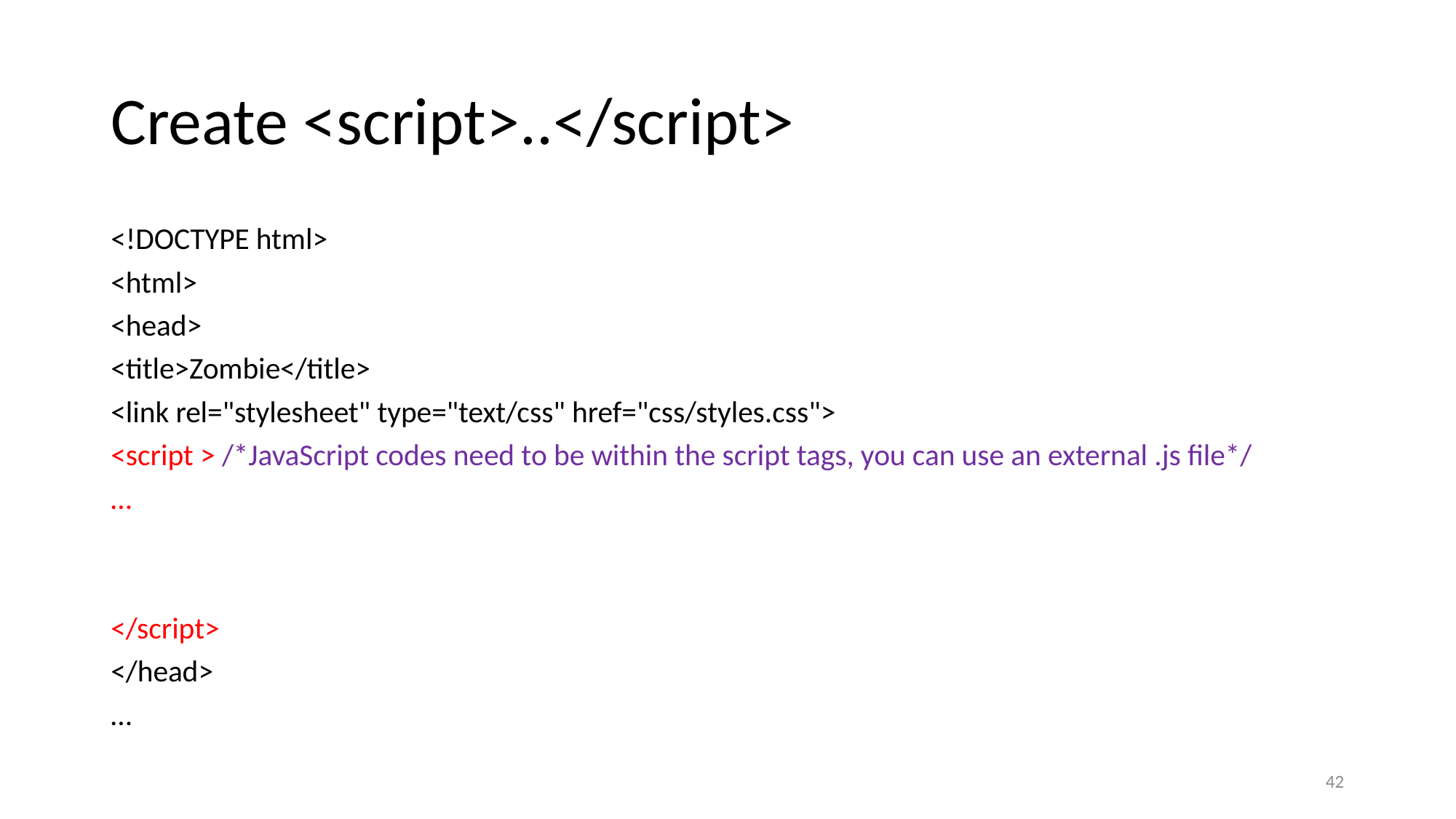

# Create <script>..</script>
<!DOCTYPE html>
<html>
<head>
<title>Zombie</title>
<link rel="stylesheet" type="text/css" href="css/styles.css">
<script > /*JavaScript codes need to be within the script tags, you can use an external .js file*/
…

</script>
</head>
…
42